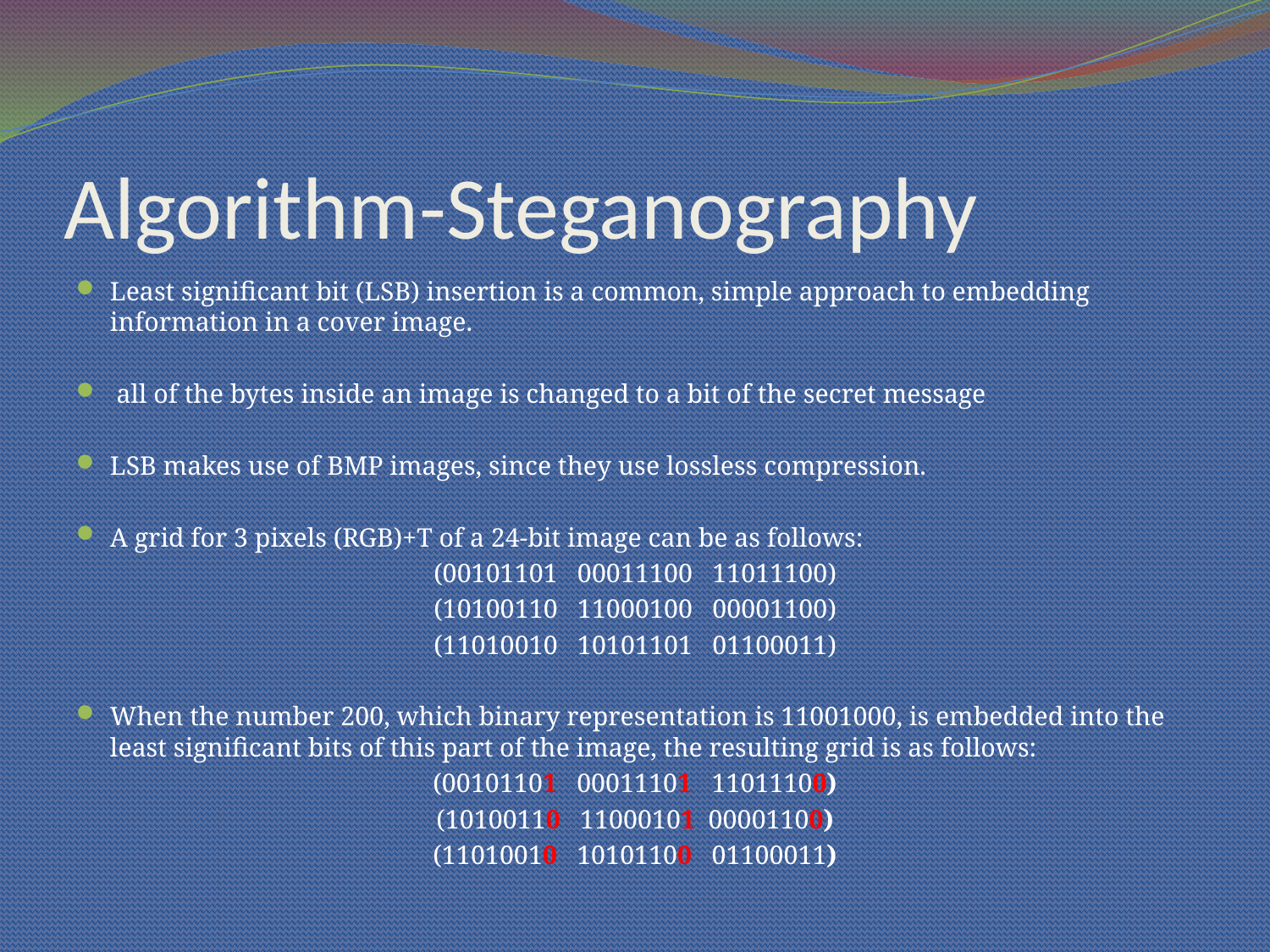

# Algorithm-Steganography
Least significant bit (LSB) insertion is a common, simple approach to embedding information in a cover image.

 all of the bytes inside an image is changed to a bit of the secret message

LSB makes use of BMP images, since they use lossless compression.

A grid for 3 pixels (RGB)+T of a 24-bit image can be as follows:
(00101101   00011100   11011100)
(10100110   11000100   00001100)
(11010010   10101101   01100011)

When the number 200, which binary representation is 11001000, is embedded into the least significant bits of this part of the image, the resulting grid is as follows:
(00101101   00011101   11011100)
(10100110   11000101  00001100)
(11010010   10101100   01100011)